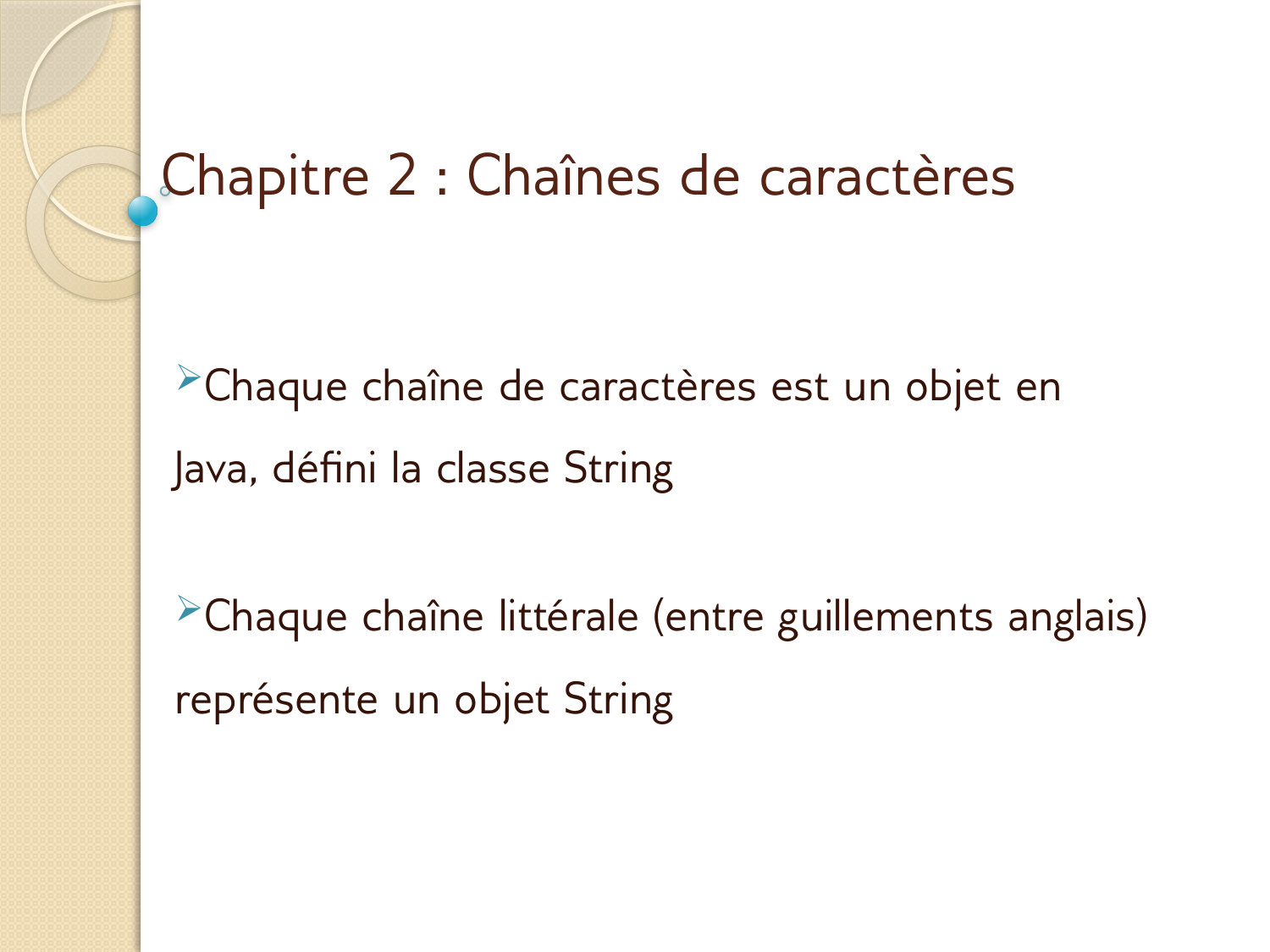

# Chapitre 2 : Chaînes de caractères
Chaque chaîne de caractères est un objet en Java, défini la classe String
Chaque chaîne littérale (entre guillements anglais) représente un objet String